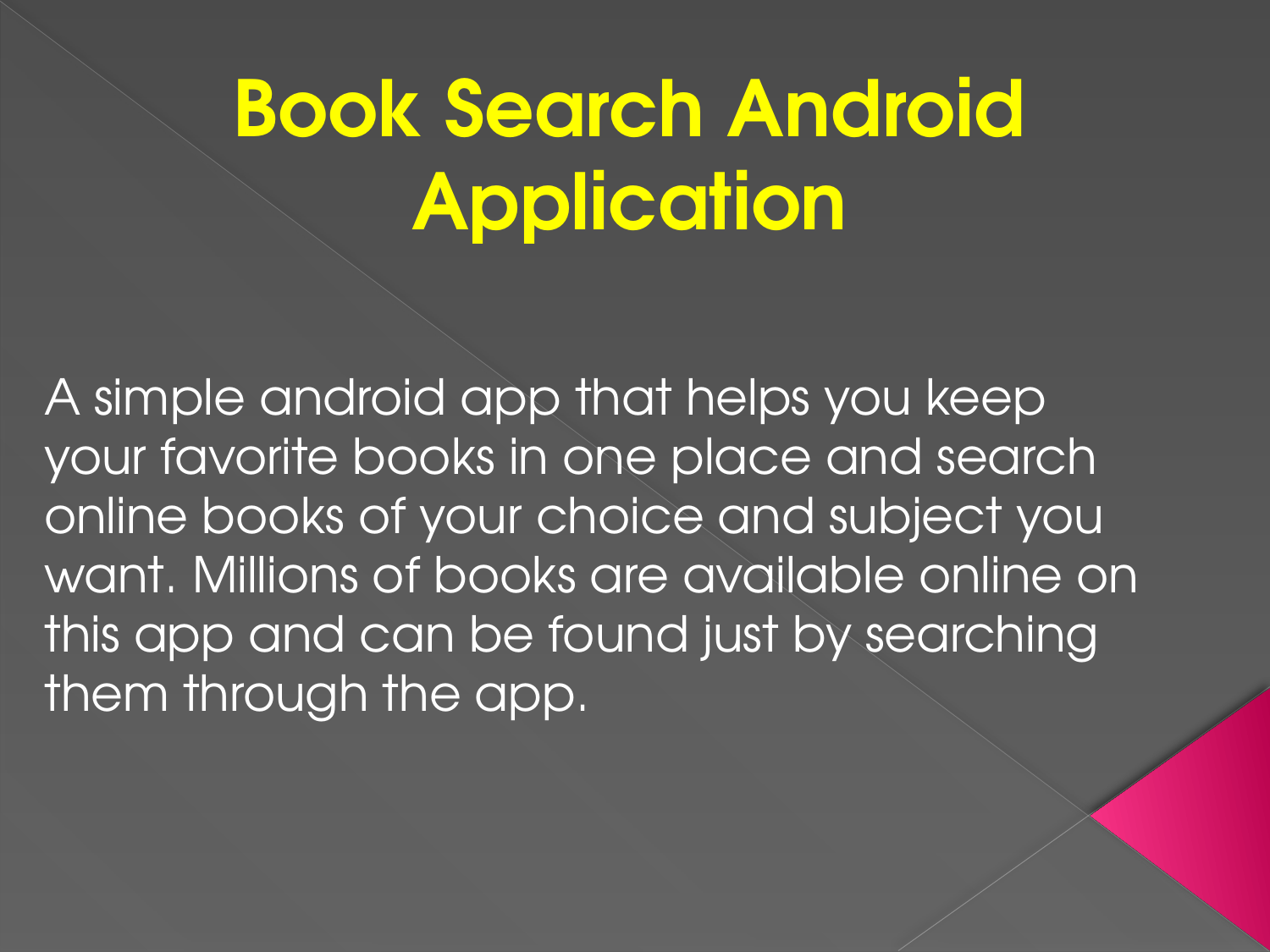

Book Search Android Application
A simple android app that helps you keep your favorite books in one place and search online books of your choice and subject you want. Millions of books are available online on this app and can be found just by searching them through the app.